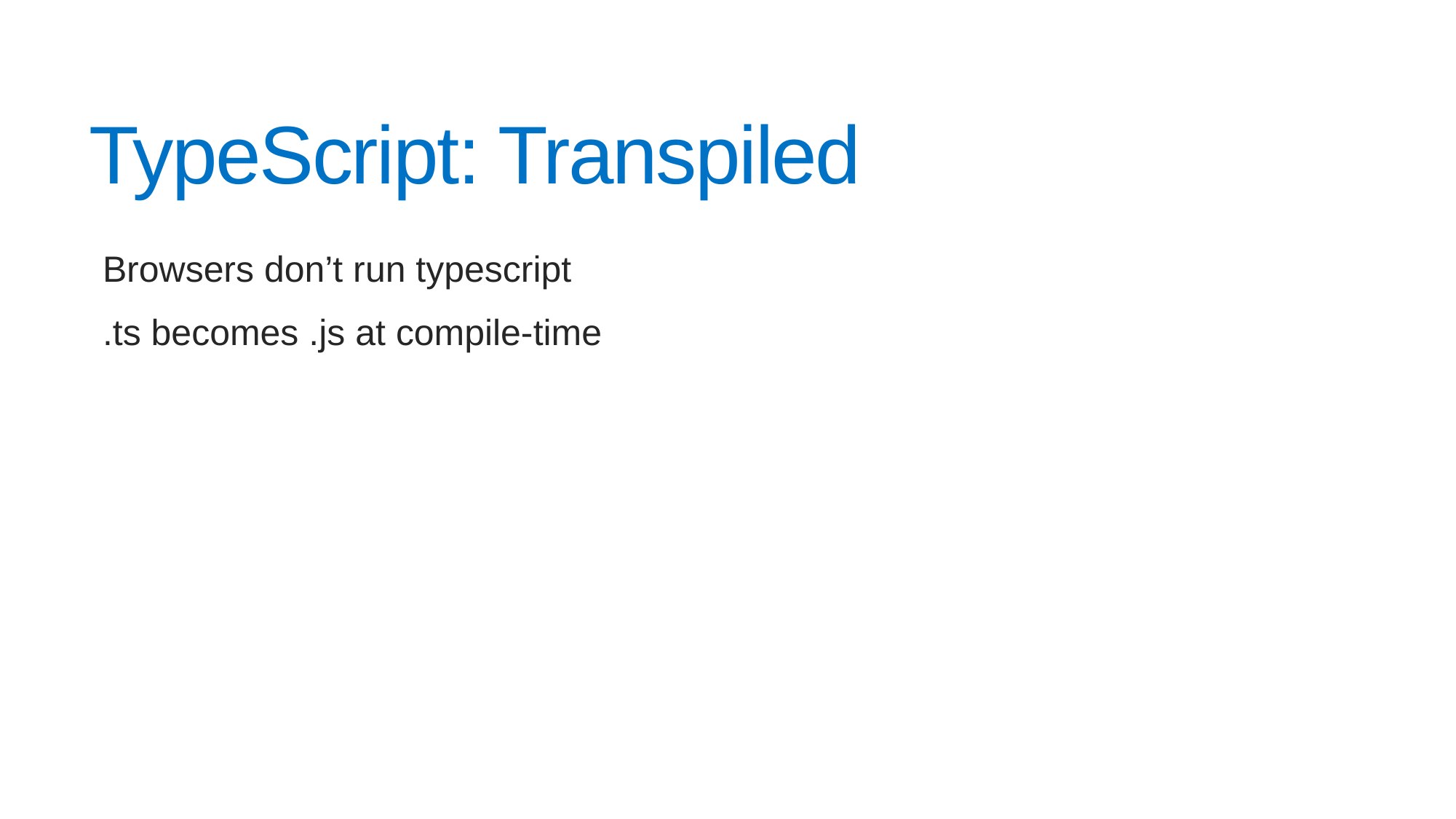

# TypeScript: Transpiled
Browsers don’t run typescript
.ts becomes .js at compile-time